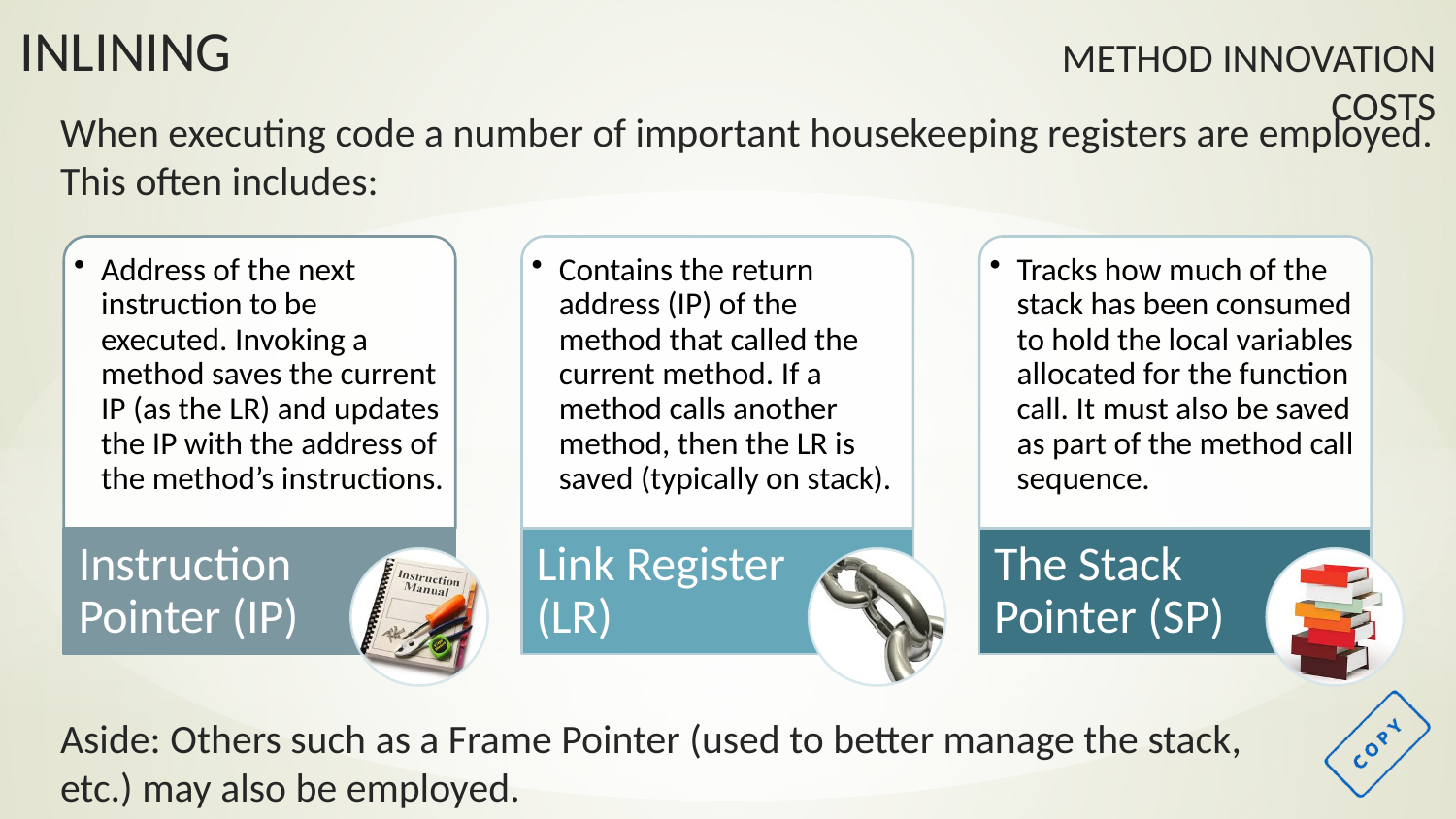

Method Innovation Costs
When executing code a number of important housekeeping registers are employed. This often includes:

Aside: Others such as a Frame Pointer (used to better manage the stack,              etc.) may also be employed.
Address of the next instruction to be executed. Invoking a method saves the current IP (as the LR) and updates the IP with the address of the method’s instructions.
Instruction Pointer (IP)
Contains the return address (IP) of the method that called the current method. If a method calls another method, then the LR is saved (typically on stack).
Link Register (LR)
Tracks how much of the stack has been consumed to hold the local variables allocated for the function call. It must also be saved as part of the method call sequence.
The Stack Pointer (SP)